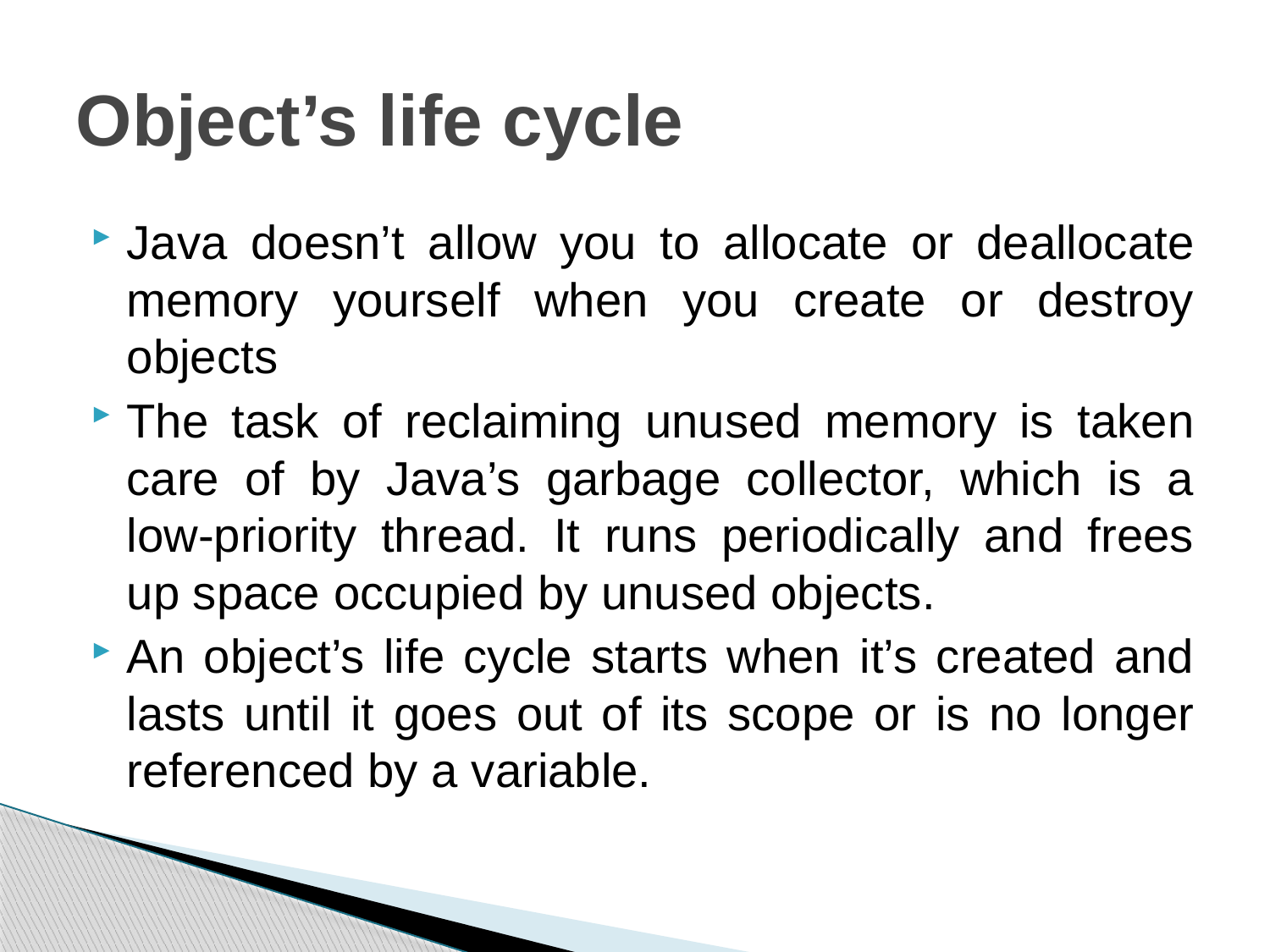

# Object’s life cycle
Java doesn’t allow you to allocate or deallocate memory yourself when you create or destroy objects
The task of reclaiming unused memory is taken care of by Java’s garbage collector, which is a low-priority thread. It runs periodically and frees up space occupied by unused objects.
An object’s life cycle starts when it’s created and lasts until it goes out of its scope or is no longer referenced by a variable.